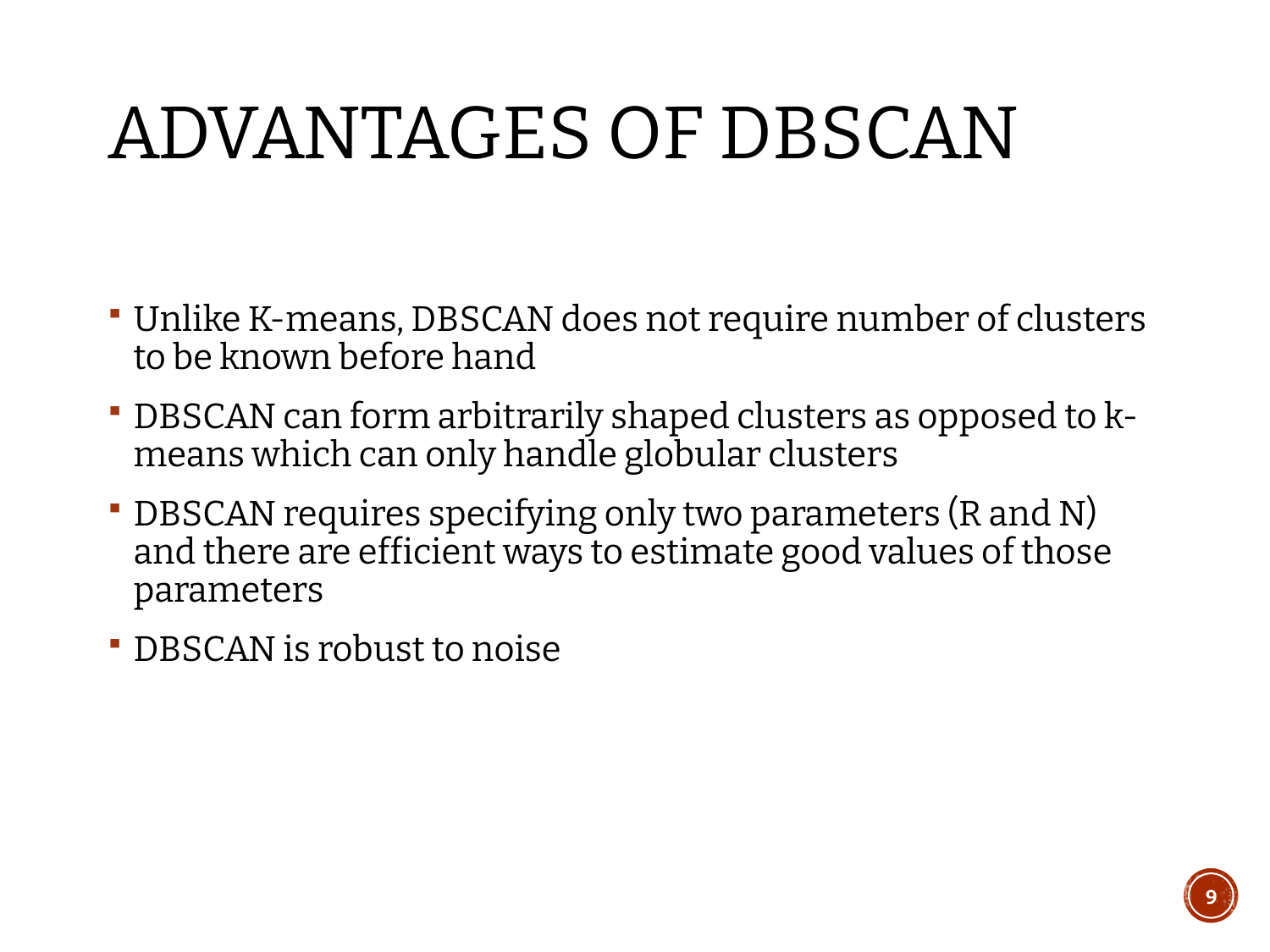

# Advantages of DBSCAN
Unlike K-means, DBSCAN does not require number of clusters to be known before hand
DBSCAN can form arbitrarily shaped clusters as opposed to k-means which can only handle globular clusters
DBSCAN requires specifying only two parameters (R and N) and there are efficient ways to estimate good values of those parameters
DBSCAN is robust to noise

9